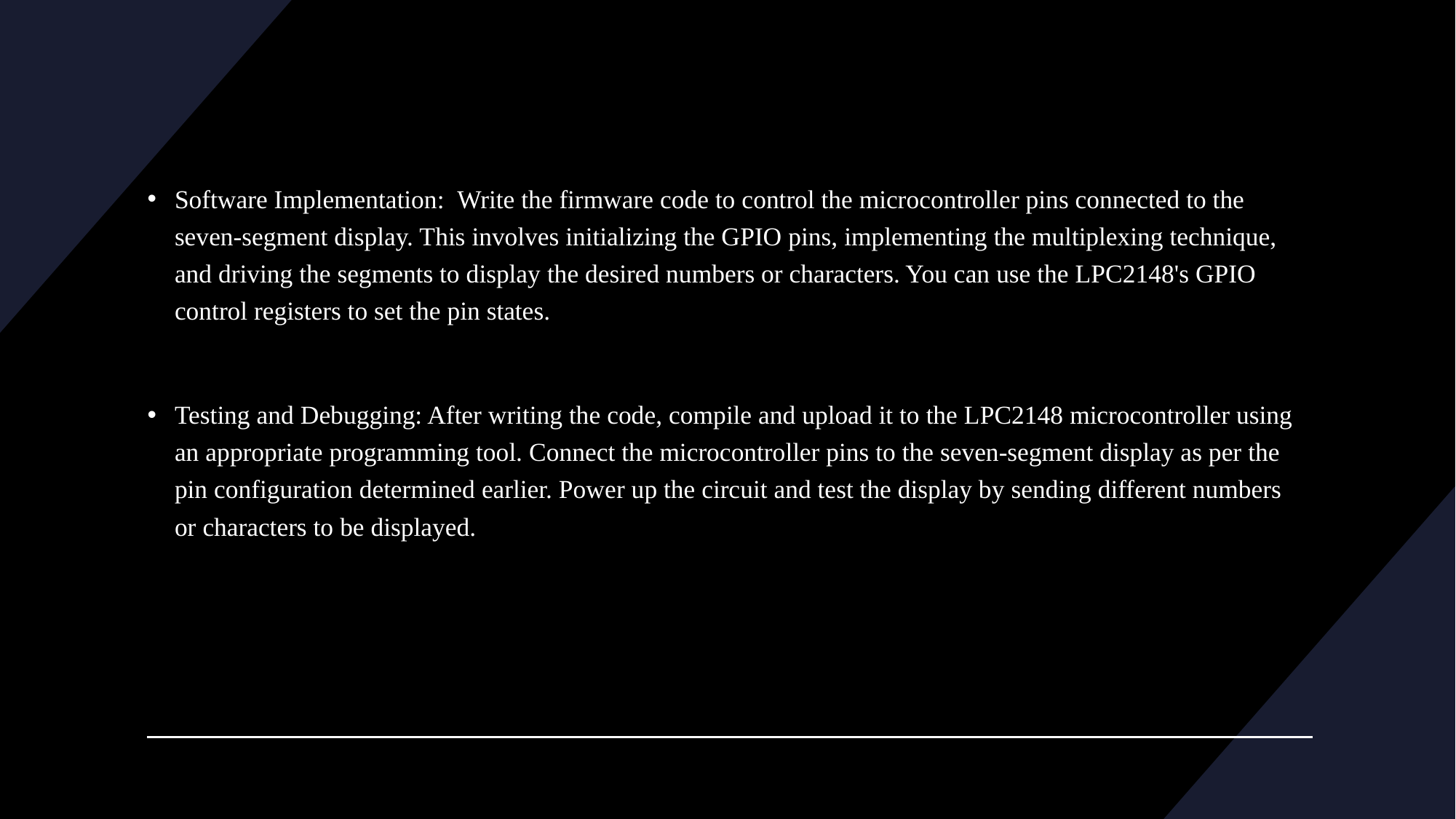

Software Implementation:  Write the firmware code to control the microcontroller pins connected to the seven-segment display. This involves initializing the GPIO pins, implementing the multiplexing technique, and driving the segments to display the desired numbers or characters. You can use the LPC2148's GPIO control registers to set the pin states.

Testing and Debugging: After writing the code, compile and upload it to the LPC2148 microcontroller using an appropriate programming tool. Connect the microcontroller pins to the seven-segment display as per the pin configuration determined earlier. Power up the circuit and test the display by sending different numbers or characters to be displayed.